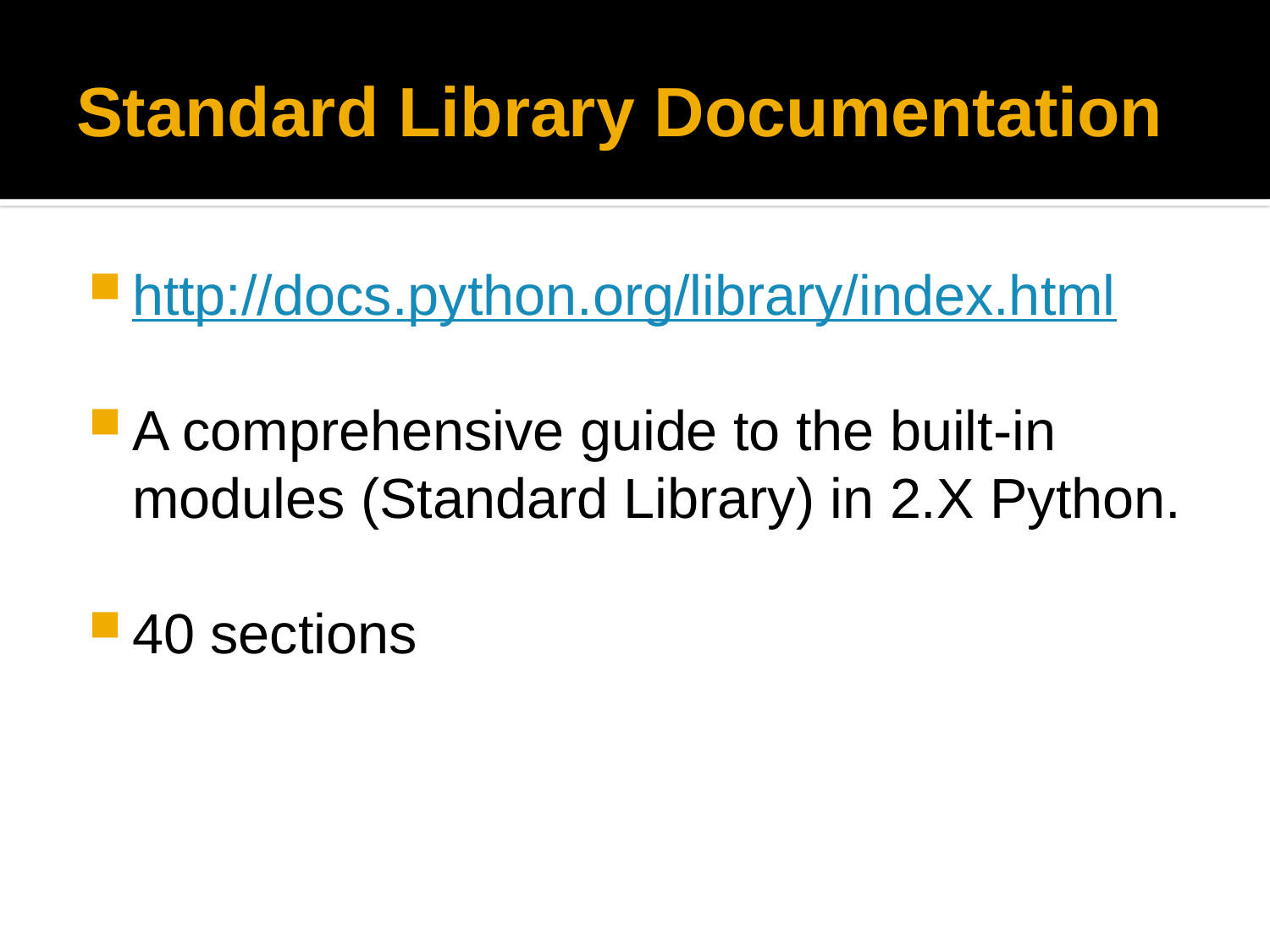

# Standard Library Documentation
http://docs.python.org/library/index.html

A comprehensive guide to the built-in modules (Standard Library) in 2.X Python.

40 sections